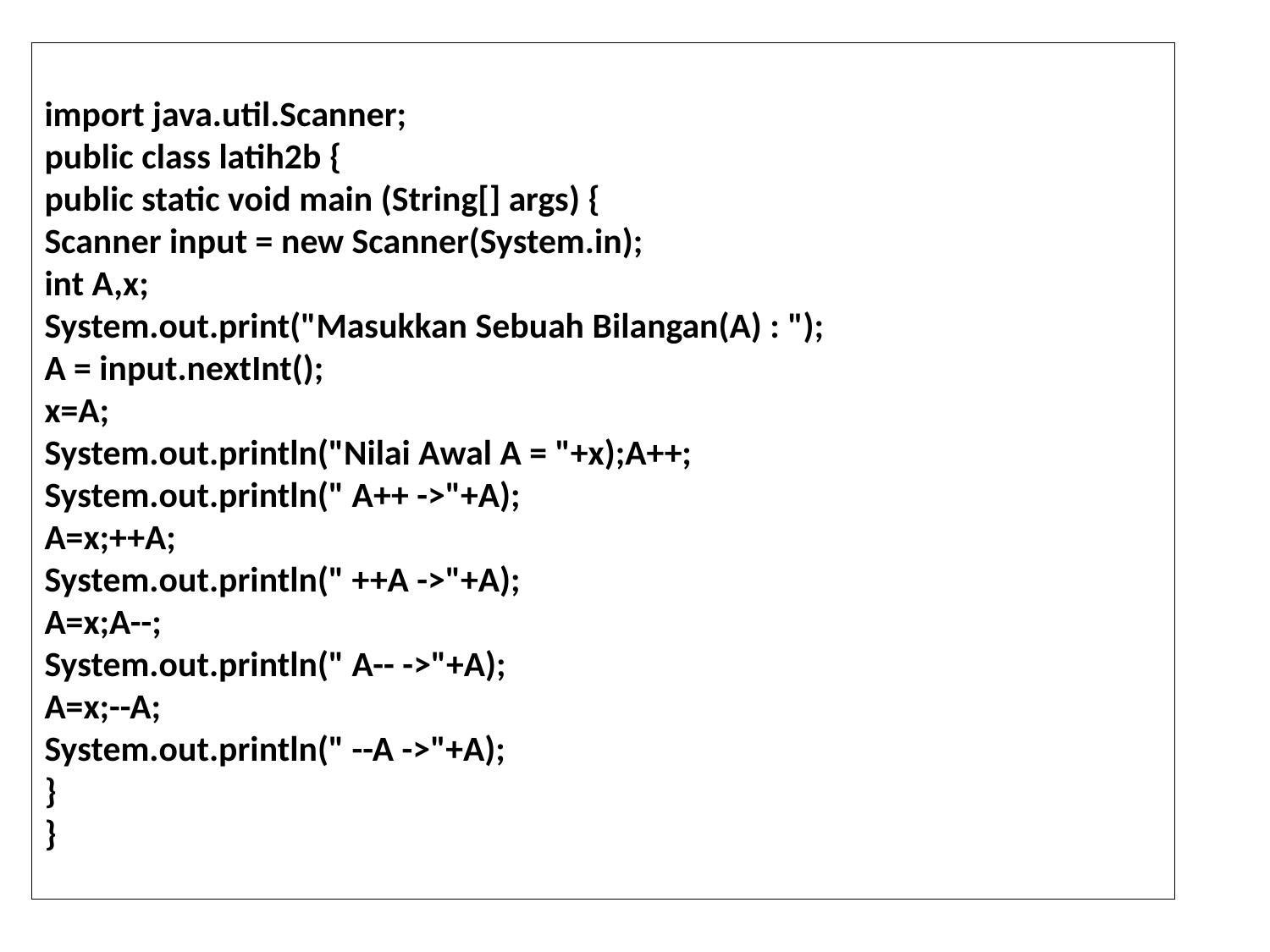

import java.util.Scanner;
public class latih2b {
public static void main (String[] args) {
Scanner input = new Scanner(System.in);
int A,x;
System.out.print("Masukkan Sebuah Bilangan(A) : ");
A = input.nextInt();
x=A;
System.out.println("Nilai Awal A = "+x);A++;
System.out.println(" A++ ->"+A);
A=x;++A;
System.out.println(" ++A ->"+A);
A=x;A--;
System.out.println(" A-- ->"+A);
A=x;--A;
System.out.println(" --A ->"+A);
}
}